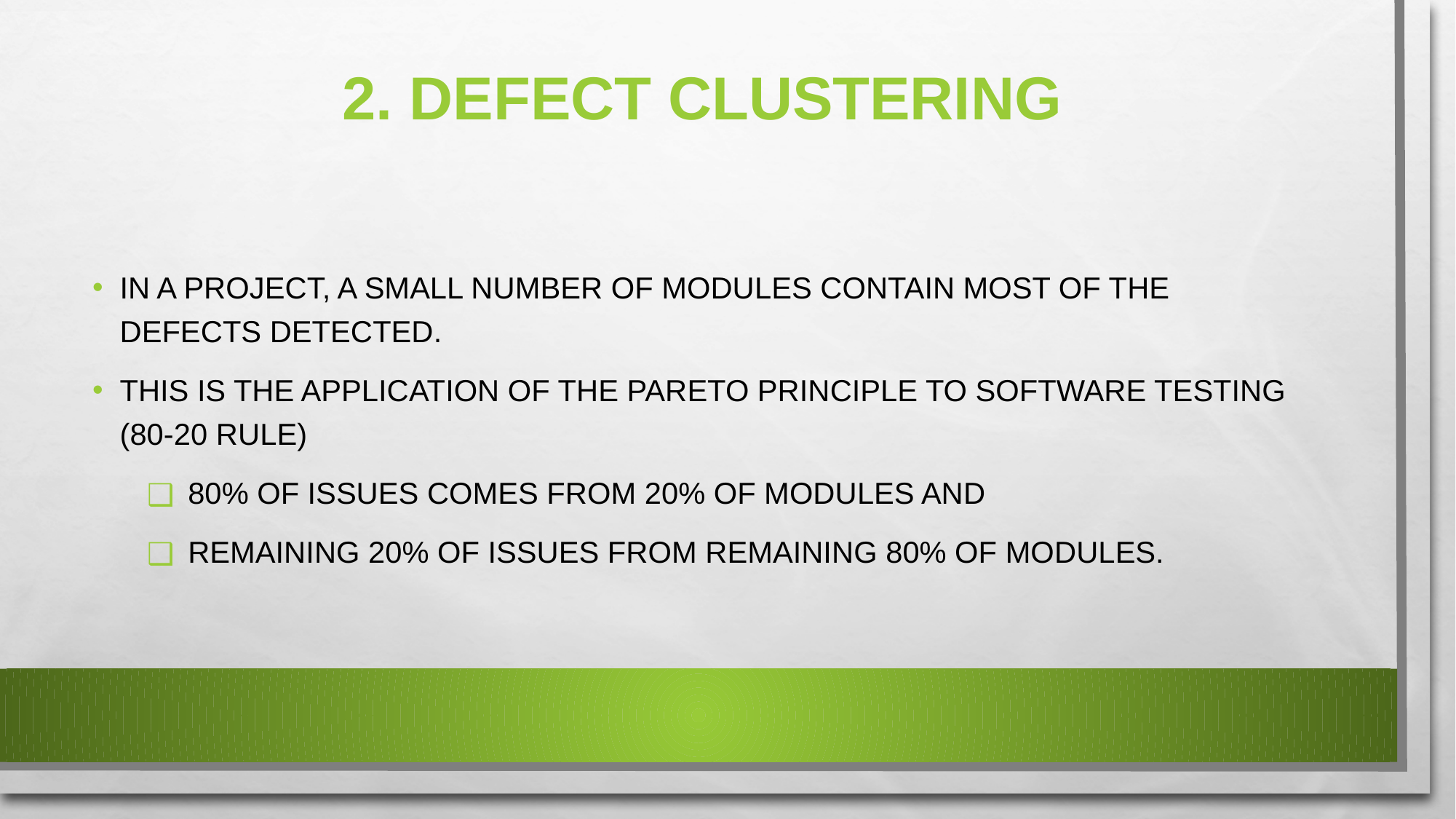

# 2. DEFECT CLUSTERING
IN A PROJECT, A SMALL NUMBER OF MODULES CONTAIN MOST OF THE DEFECTS DETECTED.
THIS IS THE APPLICATION OF THE PARETO PRINCIPLE TO SOFTWARE TESTING (80-20 RULE)
80% OF ISSUES COMES FROM 20% OF MODULES AND
REMAINING 20% OF ISSUES FROM REMAINING 80% OF MODULES.